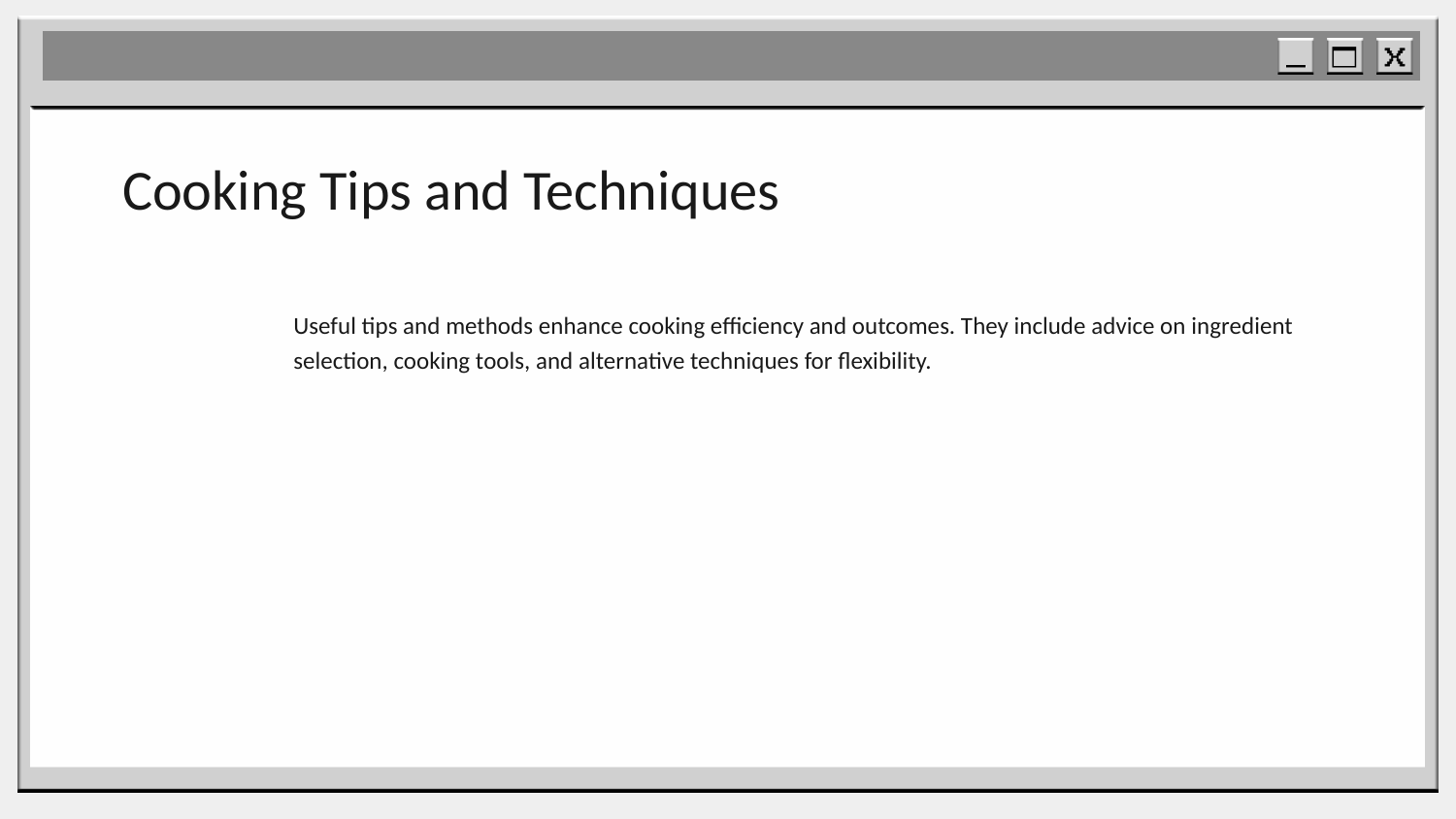

# Cooking Tips and Techniques
Useful tips and methods enhance cooking efficiency and outcomes. They include advice on ingredient selection, cooking tools, and alternative techniques for flexibility.